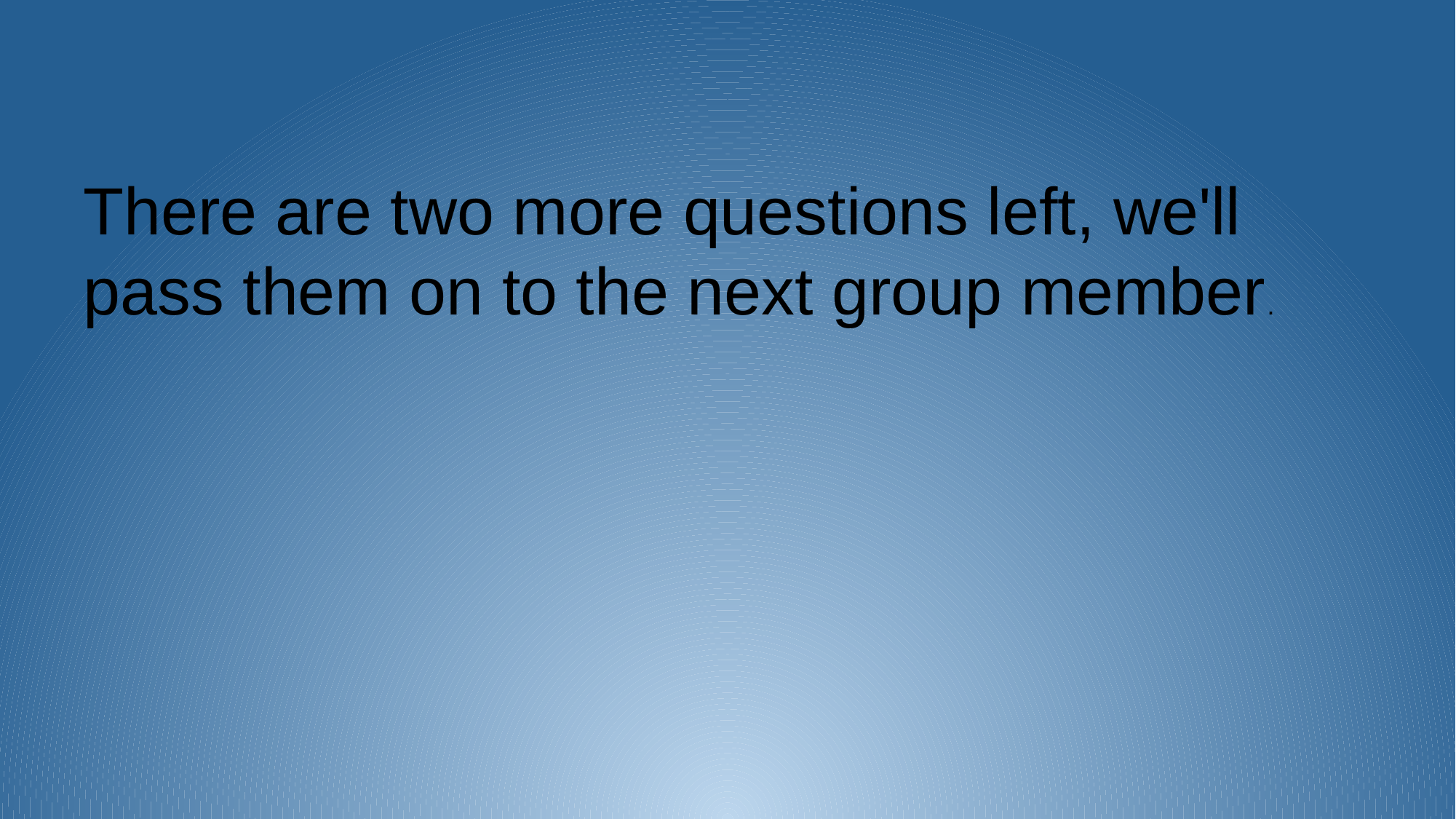

There are two more questions left, we'll pass them on to the next group member.